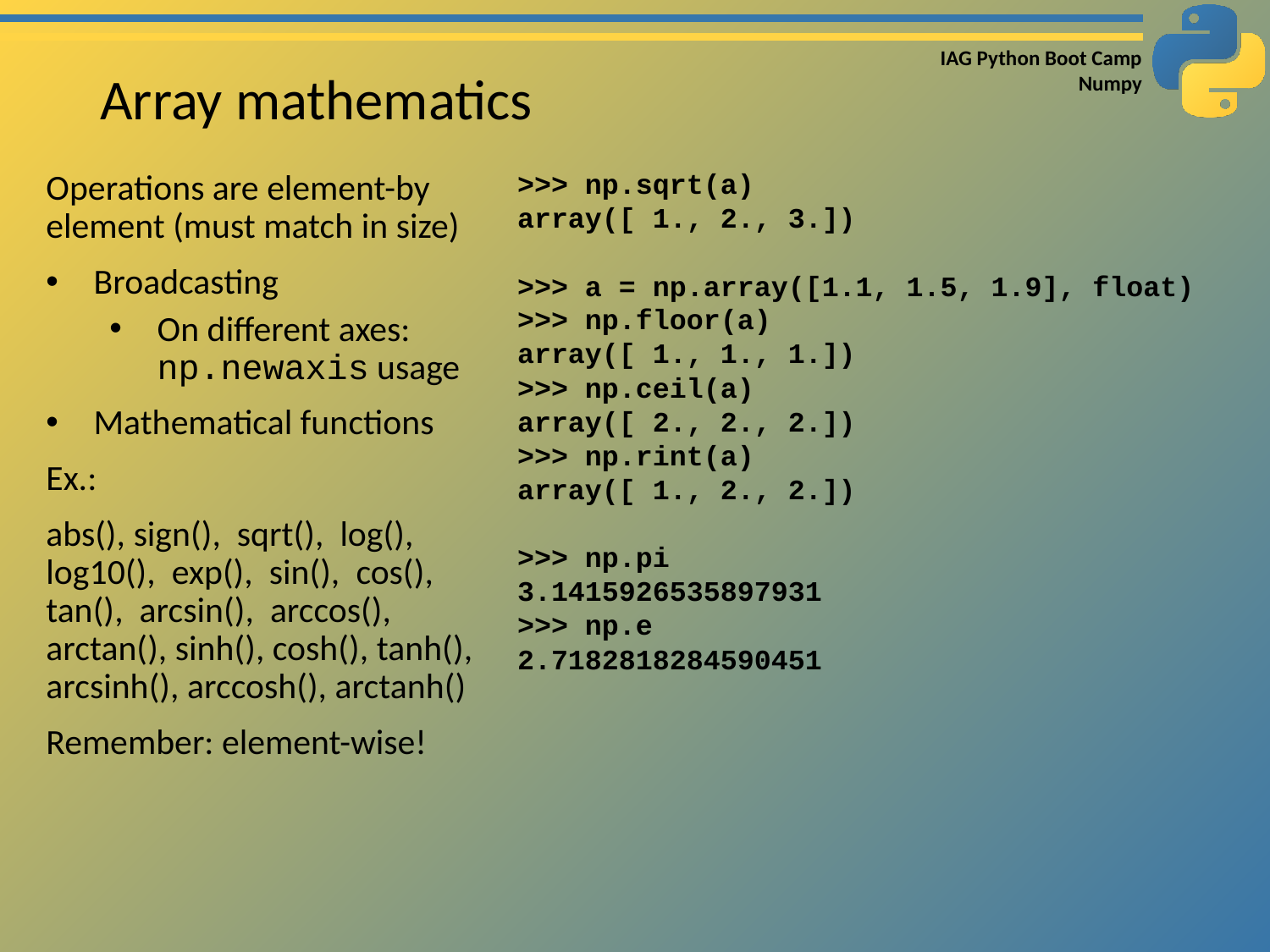

# Array mathematics
Operations are element-by element (must match in size)
Broadcasting
On different axes: np.newaxis usage
Mathematical functions
Ex.:
abs(), sign(),  sqrt(),  log(),  log10(),  exp(),  sin(),  cos(),  tan(),  arcsin(),  arccos(), arctan(), sinh(), cosh(), tanh(), arcsinh(), arccosh(), arctanh()
Remember: element-wise!
>>> np.sqrt(a)
array([ 1., 2., 3.])

>>> a = np.array([1.1, 1.5, 1.9], float)
>>> np.floor(a)
array([ 1., 1., 1.])
>>> np.ceil(a)
array([ 2., 2., 2.])
>>> np.rint(a)
array([ 1., 2., 2.])

>>> np.pi
3.1415926535897931
>>> np.e
2.7182818284590451